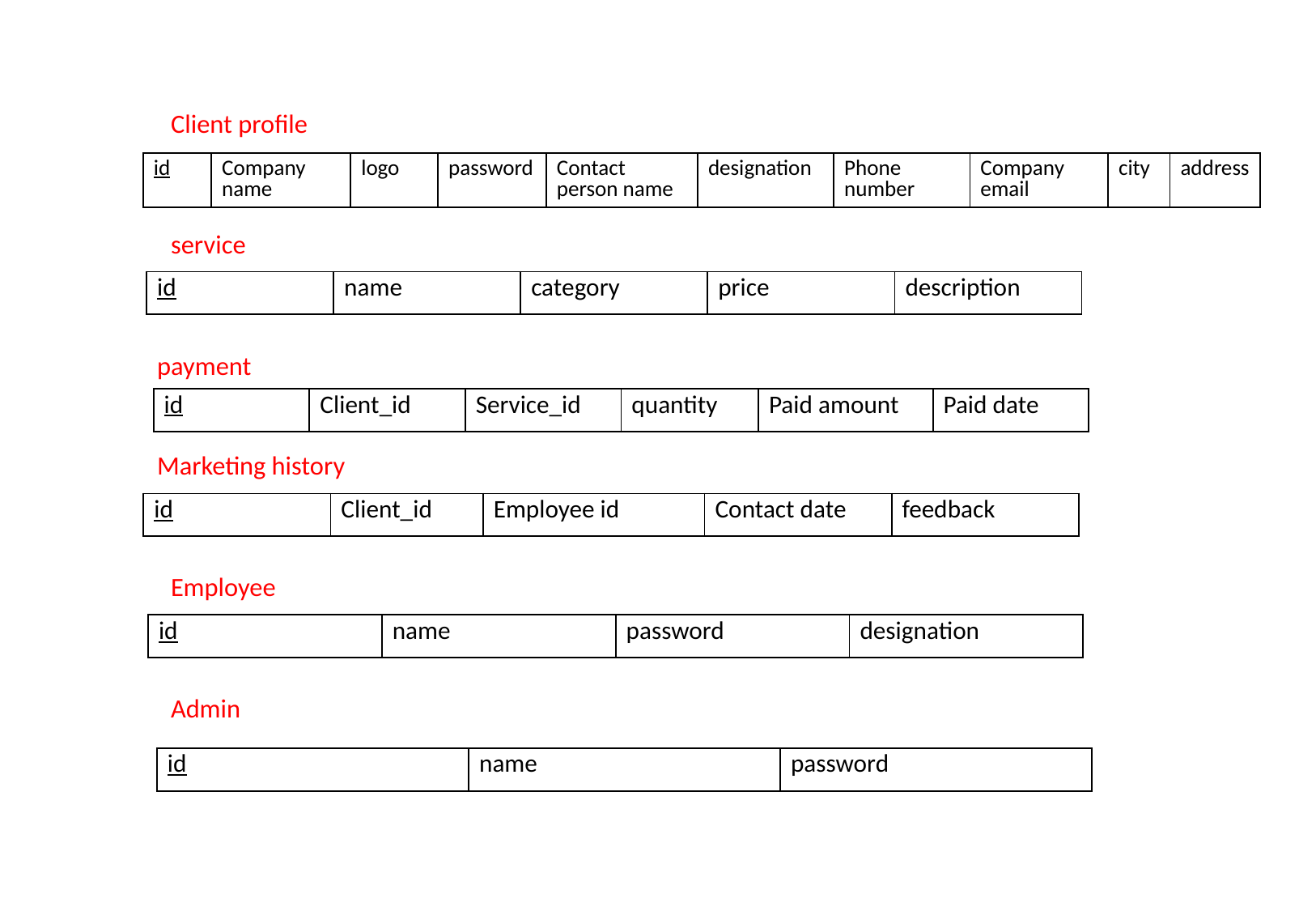

Client profile
| id | Company name | logo | password | Contact person name | designation | Phone number | Company email | city | address |
| --- | --- | --- | --- | --- | --- | --- | --- | --- | --- |
service
| id | name | category | price | description |
| --- | --- | --- | --- | --- |
payment
| id | Client\_id | Service\_id | quantity | Paid amount | Paid date |
| --- | --- | --- | --- | --- | --- |
Marketing history
| id | Client\_id | Employee id | Contact date | feedback |
| --- | --- | --- | --- | --- |
Employee
| id | name | password | designation |
| --- | --- | --- | --- |
Admin
| id | name | password |
| --- | --- | --- |